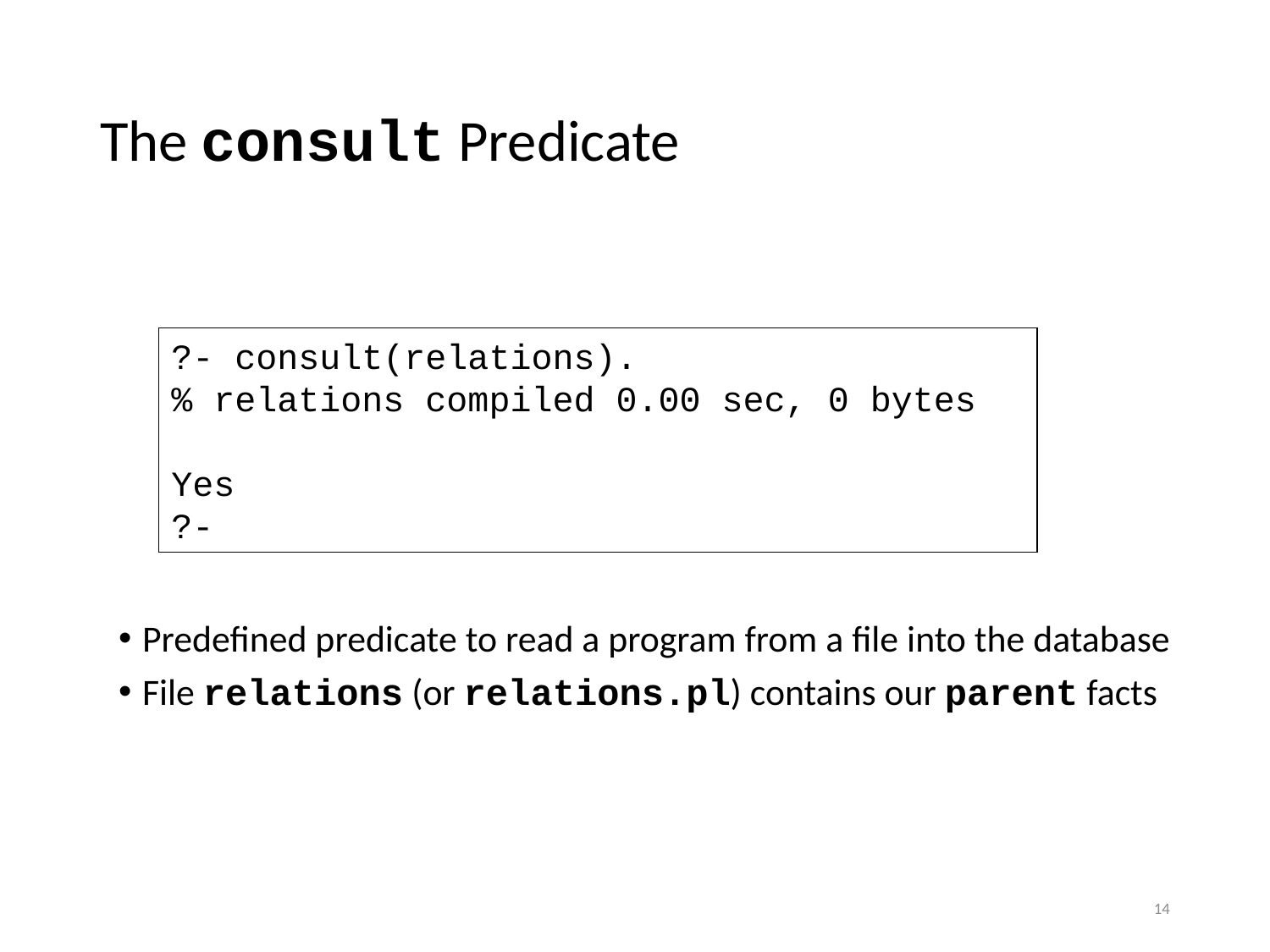

# The consult Predicate
?- consult(relations).
% relations compiled 0.00 sec, 0 bytes
Yes
?-
Predefined predicate to read a program from a file into the database
File relations (or relations.pl) contains our parent facts
14